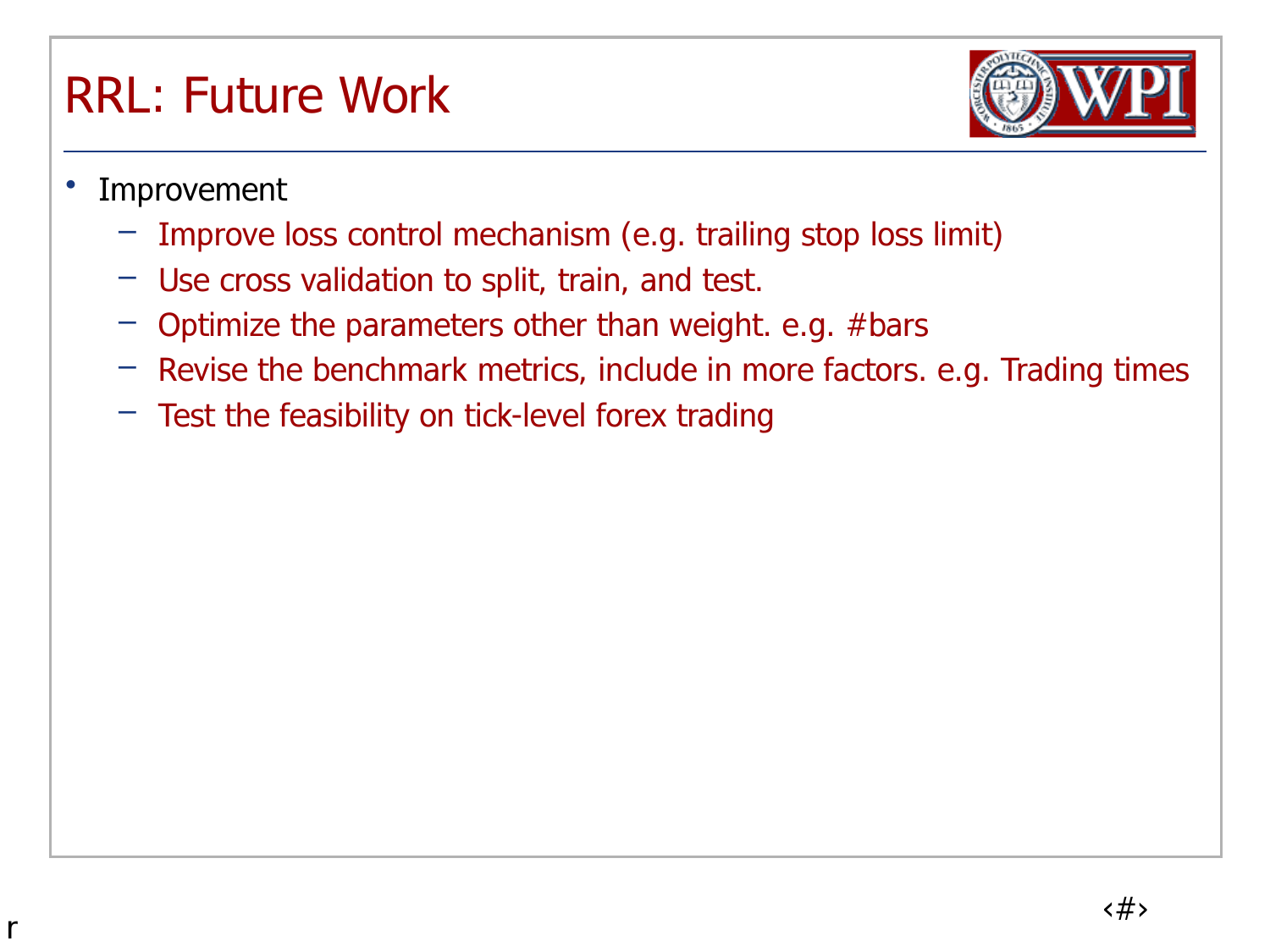

# RRL: Future Work
Improvement
Improve loss control mechanism (e.g. trailing stop loss limit)
Use cross validation to split, train, and test.
Optimize the parameters other than weight. e.g. #bars
Revise the benchmark metrics, include in more factors. e.g. Trading times
Test the feasibility on tick-level forex trading

r